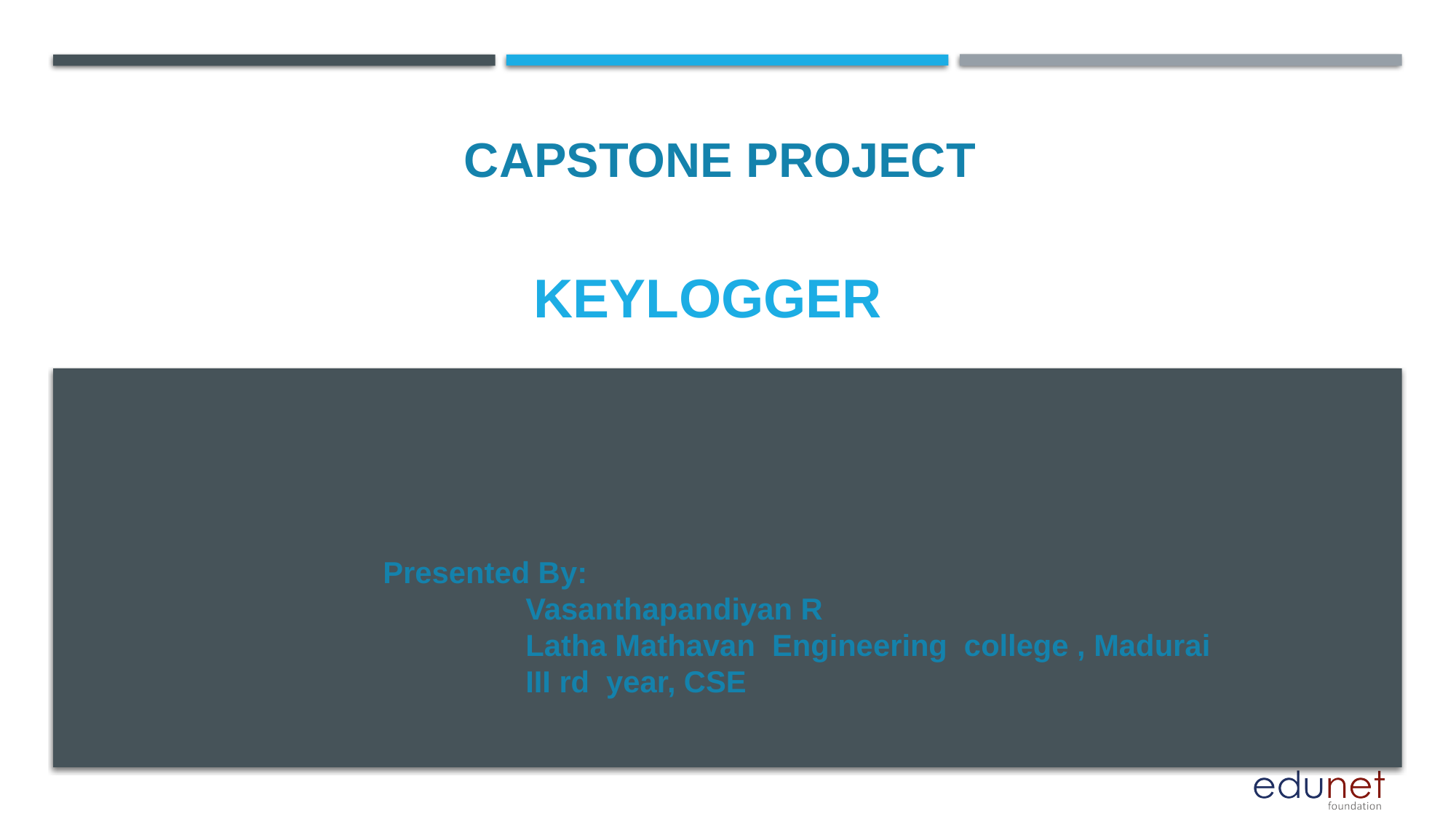

CAPSTONE PROJECT
# KeyLogger
Presented By:
	    Vasanthapandiyan R
	    Latha Mathavan  Engineering  college , Madurai
	    III rd  year, CSE